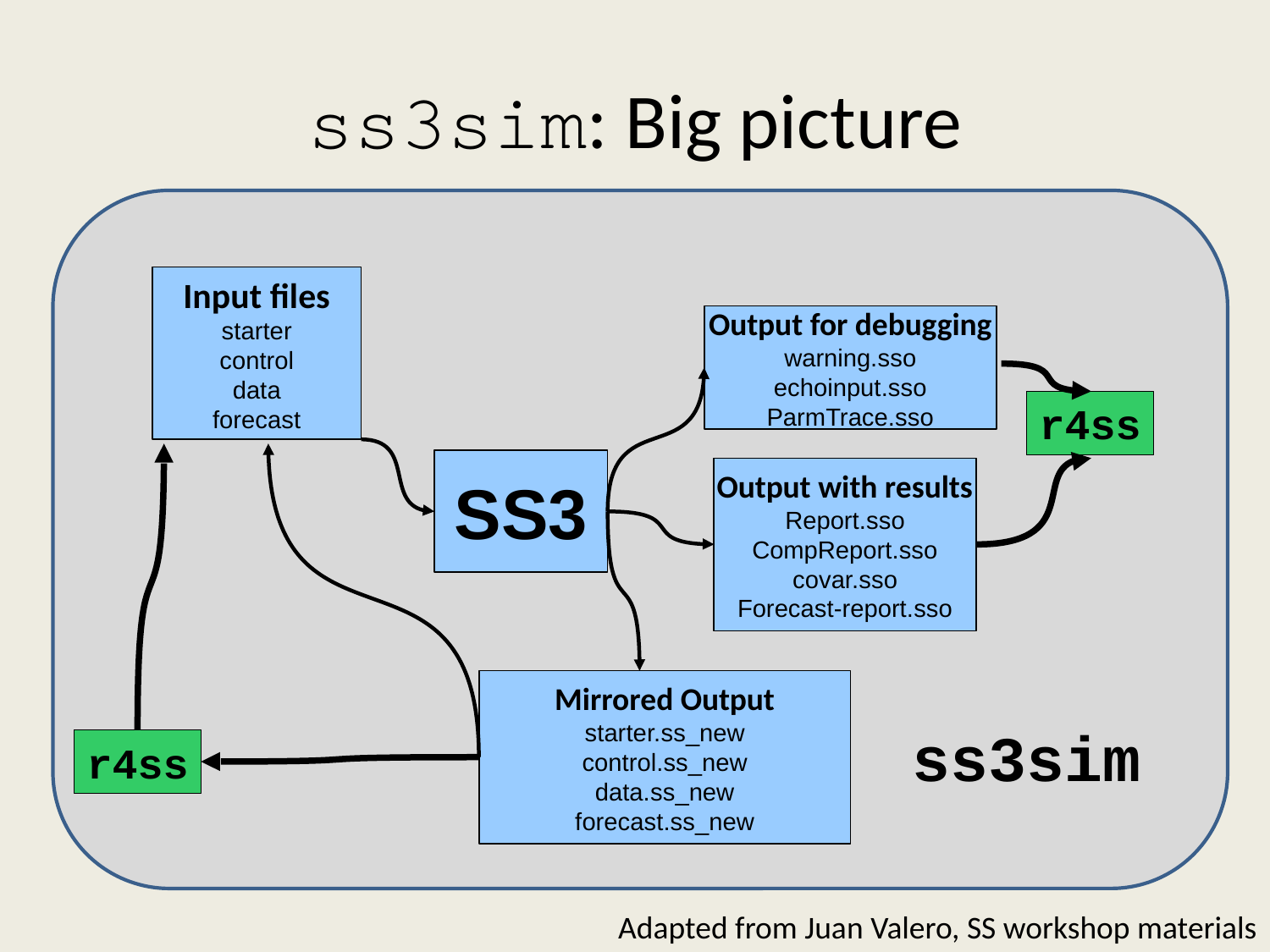

# ss3sim: Big picture

Input files
starter
control
data
forecast
Output for debugging
warning.sso
echoinput.sso
ParmTrace.sso
r4ss
SS3
Output with results
Report.sso
CompReport.sso
covar.sso
Forecast-report.sso
Mirrored Output
starter.ss_new
control.ss_new
data.ss_new
forecast.ss_new
ss3sim
r4ss
Adapted from Juan Valero, SS workshop materials